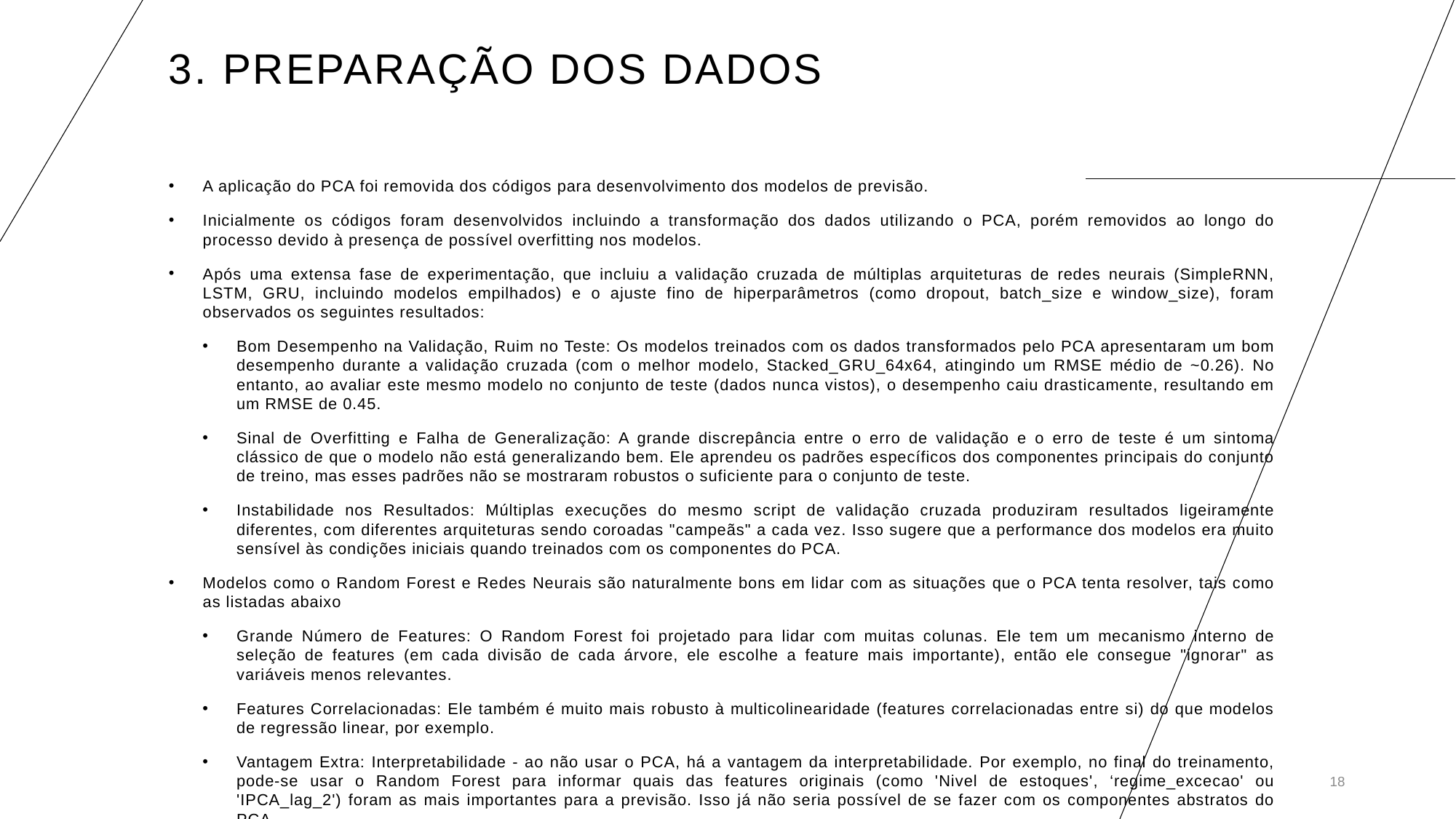

# 3. Preparação dos DADOS
A aplicação do PCA foi removida dos códigos para desenvolvimento dos modelos de previsão.
Inicialmente os códigos foram desenvolvidos incluindo a transformação dos dados utilizando o PCA, porém removidos ao longo do processo devido à presença de possível overfitting nos modelos.
Após uma extensa fase de experimentação, que incluiu a validação cruzada de múltiplas arquiteturas de redes neurais (SimpleRNN, LSTM, GRU, incluindo modelos empilhados) e o ajuste fino de hiperparâmetros (como dropout, batch_size e window_size), foram observados os seguintes resultados:
Bom Desempenho na Validação, Ruim no Teste: Os modelos treinados com os dados transformados pelo PCA apresentaram um bom desempenho durante a validação cruzada (com o melhor modelo, Stacked_GRU_64x64, atingindo um RMSE médio de ~0.26). No entanto, ao avaliar este mesmo modelo no conjunto de teste (dados nunca vistos), o desempenho caiu drasticamente, resultando em um RMSE de 0.45.
Sinal de Overfitting e Falha de Generalização: A grande discrepância entre o erro de validação e o erro de teste é um sintoma clássico de que o modelo não está generalizando bem. Ele aprendeu os padrões específicos dos componentes principais do conjunto de treino, mas esses padrões não se mostraram robustos o suficiente para o conjunto de teste.
Instabilidade nos Resultados: Múltiplas execuções do mesmo script de validação cruzada produziram resultados ligeiramente diferentes, com diferentes arquiteturas sendo coroadas "campeãs" a cada vez. Isso sugere que a performance dos modelos era muito sensível às condições iniciais quando treinados com os componentes do PCA.
Modelos como o Random Forest e Redes Neurais são naturalmente bons em lidar com as situações que o PCA tenta resolver, tais como as listadas abaixo
Grande Número de Features: O Random Forest foi projetado para lidar com muitas colunas. Ele tem um mecanismo interno de seleção de features (em cada divisão de cada árvore, ele escolhe a feature mais importante), então ele consegue "ignorar" as variáveis menos relevantes.
Features Correlacionadas: Ele também é muito mais robusto à multicolinearidade (features correlacionadas entre si) do que modelos de regressão linear, por exemplo.
Vantagem Extra: Interpretabilidade - ao não usar o PCA, há a vantagem da interpretabilidade. Por exemplo, no final do treinamento, pode-se usar o Random Forest para informar quais das features originais (como 'Nivel de estoques', ‘regime_excecao' ou 'IPCA_lag_2') foram as mais importantes para a previsão. Isso já não seria possível de se fazer com os componentes abstratos do PCA.
18